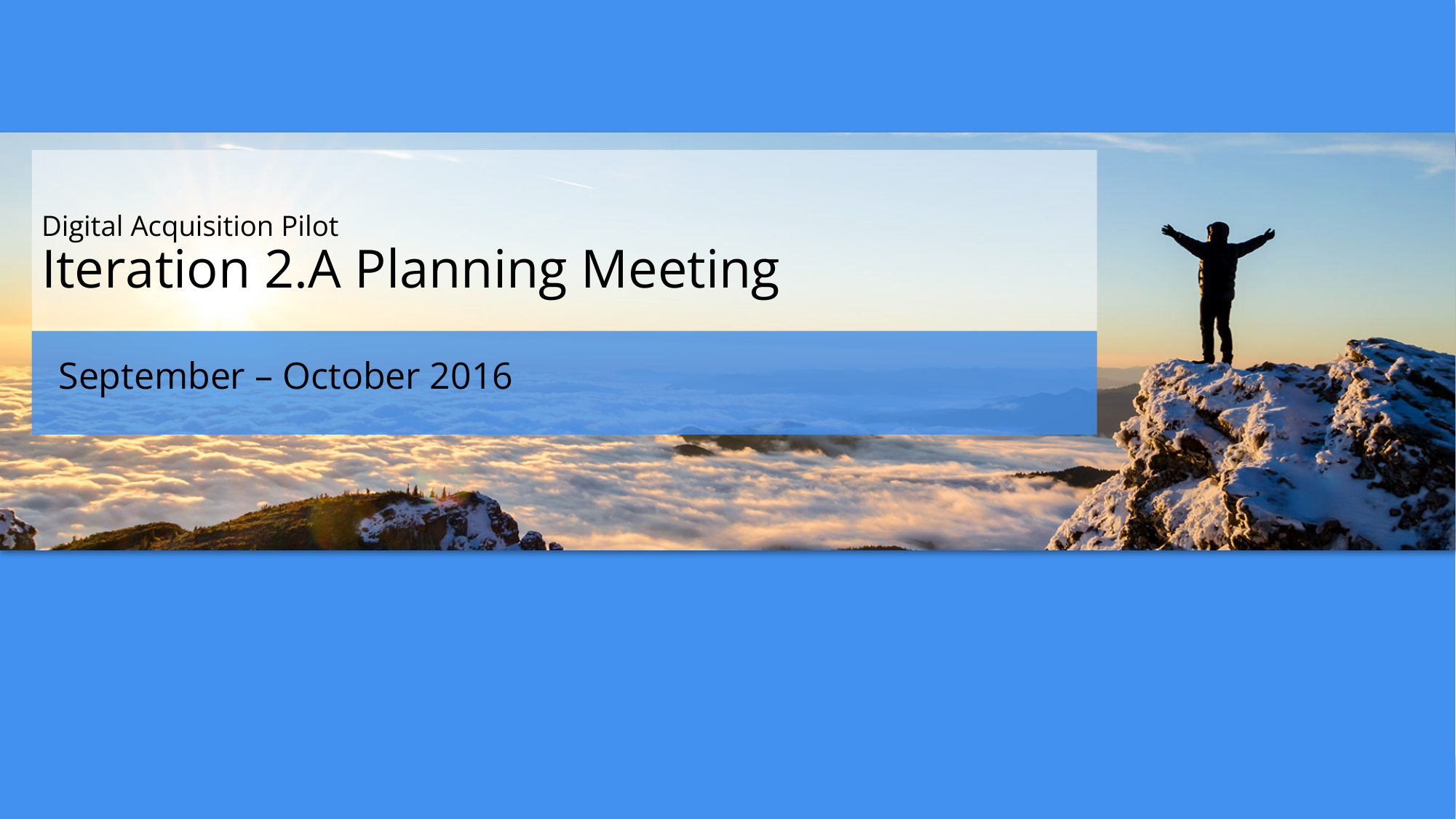

# Digital Acquisition Pilot Iteration 2.A Planning Meeting
September – October 2016